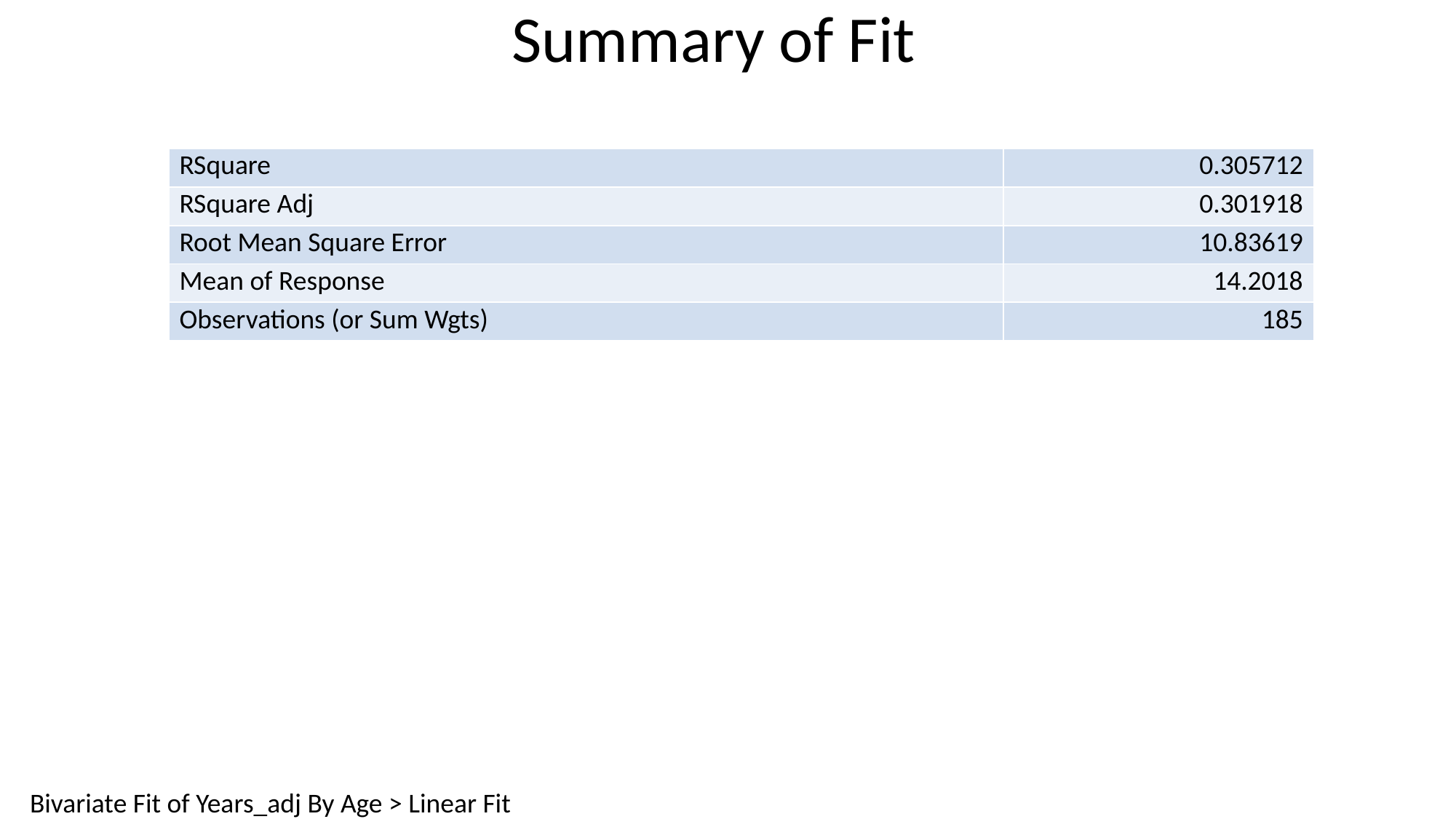

# Summary of Fit
| RSquare | 0.305712 |
| --- | --- |
| RSquare Adj | 0.301918 |
| Root Mean Square Error | 10.83619 |
| Mean of Response | 14.2018 |
| Observations (or Sum Wgts) | 185 |
Bivariate Fit of Years_adj By Age > Linear Fit